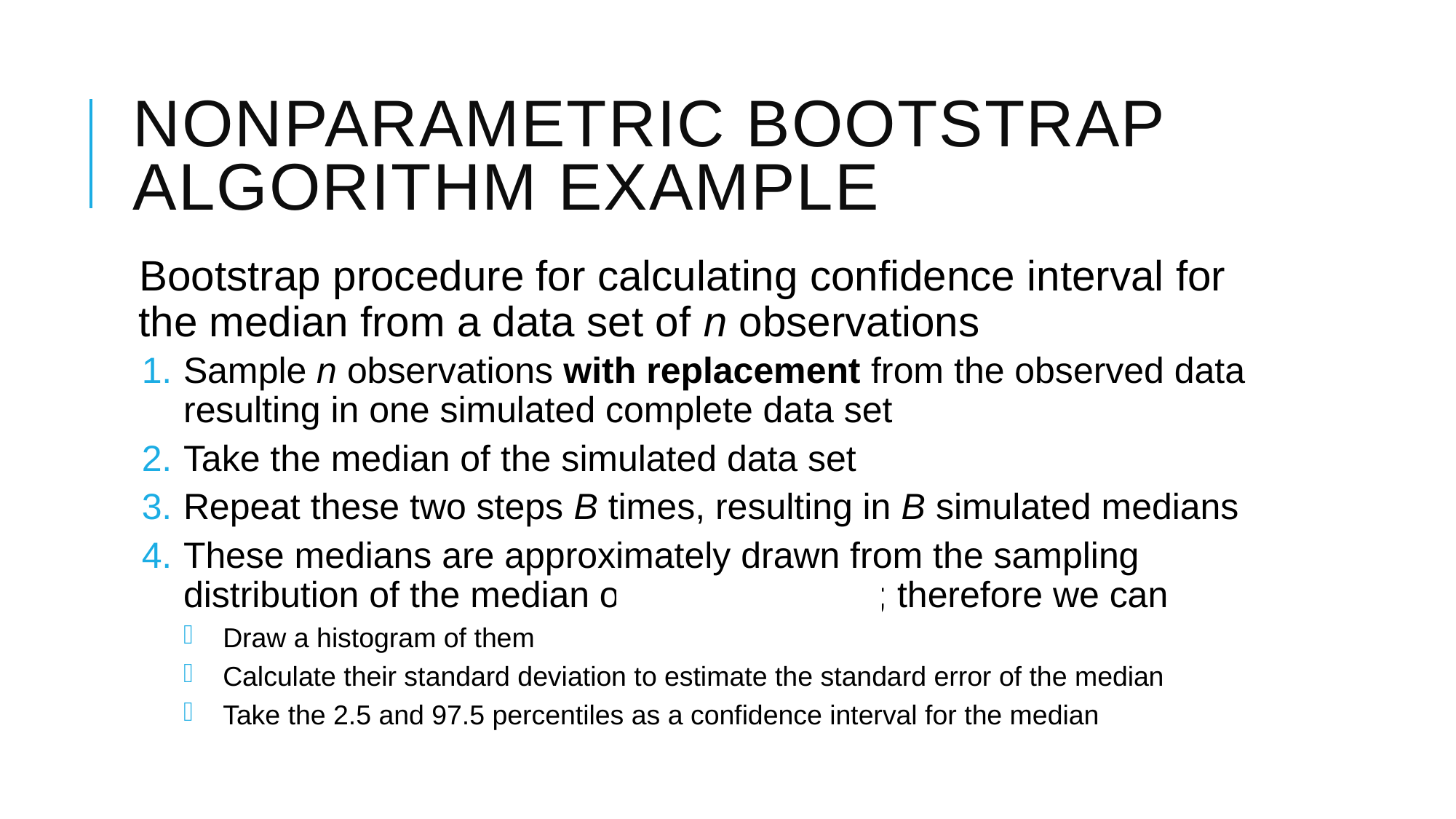

# Nonparametric bootstrap algorithm example
Bootstrap procedure for calculating confidence interval for the median from a data set of n observations
Sample n observations with replacement from the observed data resulting in one simulated complete data set
Take the median of the simulated data set
Repeat these two steps B times, resulting in B simulated medians
These medians are approximately drawn from the sampling distribution of the median of n observations; therefore we can
Draw a histogram of them
Calculate their standard deviation to estimate the standard error of the median
Take the 2.5 and 97.5 percentiles as a confidence interval for the median